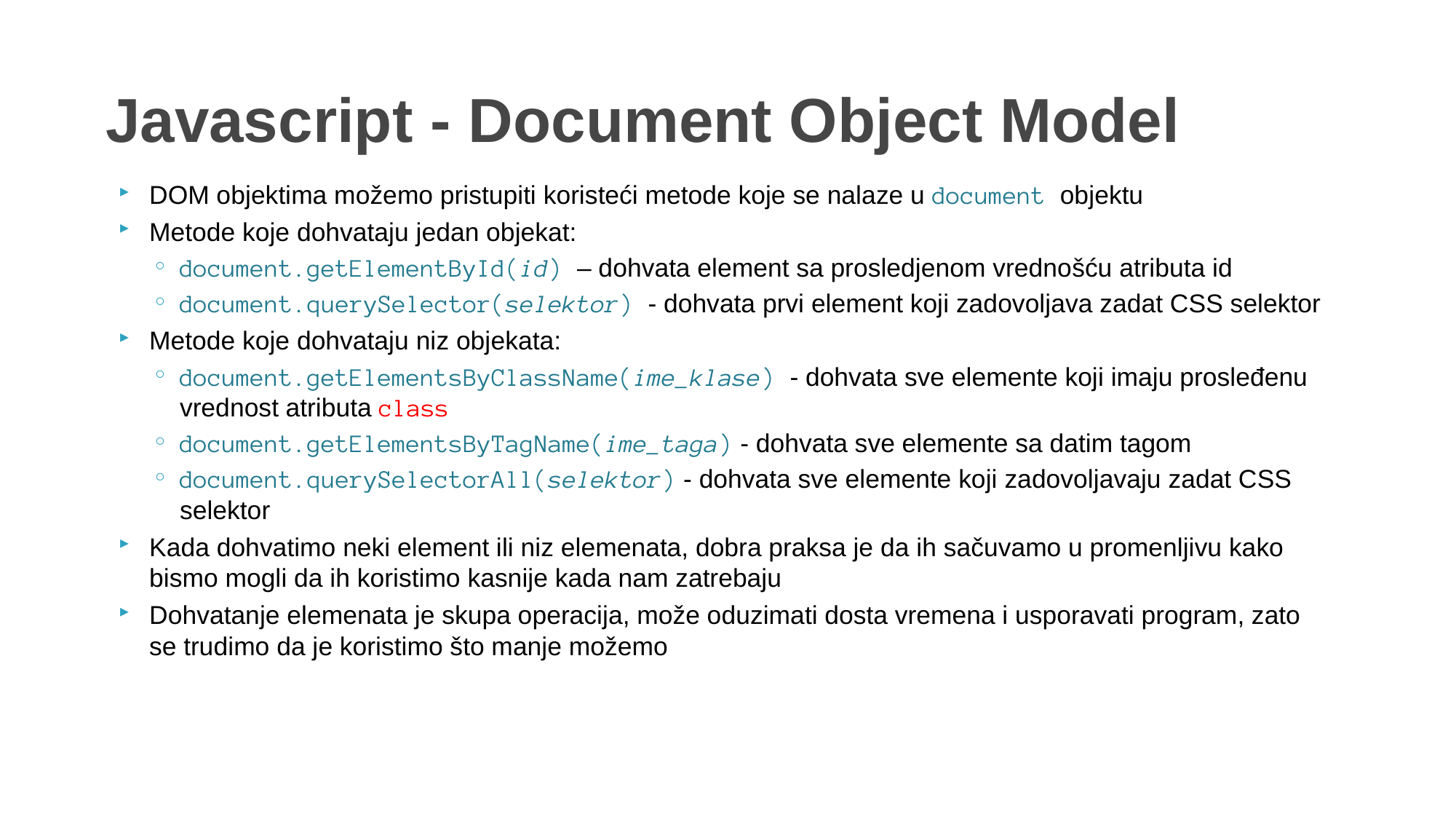

# Javascript - Document Object Model
DOM objektima možemo pristupiti koristeći metode koje se nalaze u document objektu
Metode koje dohvataju jedan objekat:
document.getElementById(id) – dohvata element sa prosledjenom vrednošću atributa id
document.querySelector(selektor) - dohvata prvi element koji zadovoljava zadat CSS selektor
Metode koje dohvataju niz objekata:
document.getElementsByClassName(ime_klase) - dohvata sve elemente koji imaju prosleđenu vrednost atributa class
document.getElementsByTagName(ime_taga) - dohvata sve elemente sa datim tagom
document.querySelectorAll(selektor) - dohvata sve elemente koji zadovoljavaju zadat CSS selektor
Kada dohvatimo neki element ili niz elemenata, dobra praksa je da ih sačuvamo u promenljivu kako bismo mogli da ih koristimo kasnije kada nam zatrebaju
Dohvatanje elemenata je skupa operacija, može oduzimati dosta vremena i usporavati program, zato se trudimo da je koristimo što manje možemo